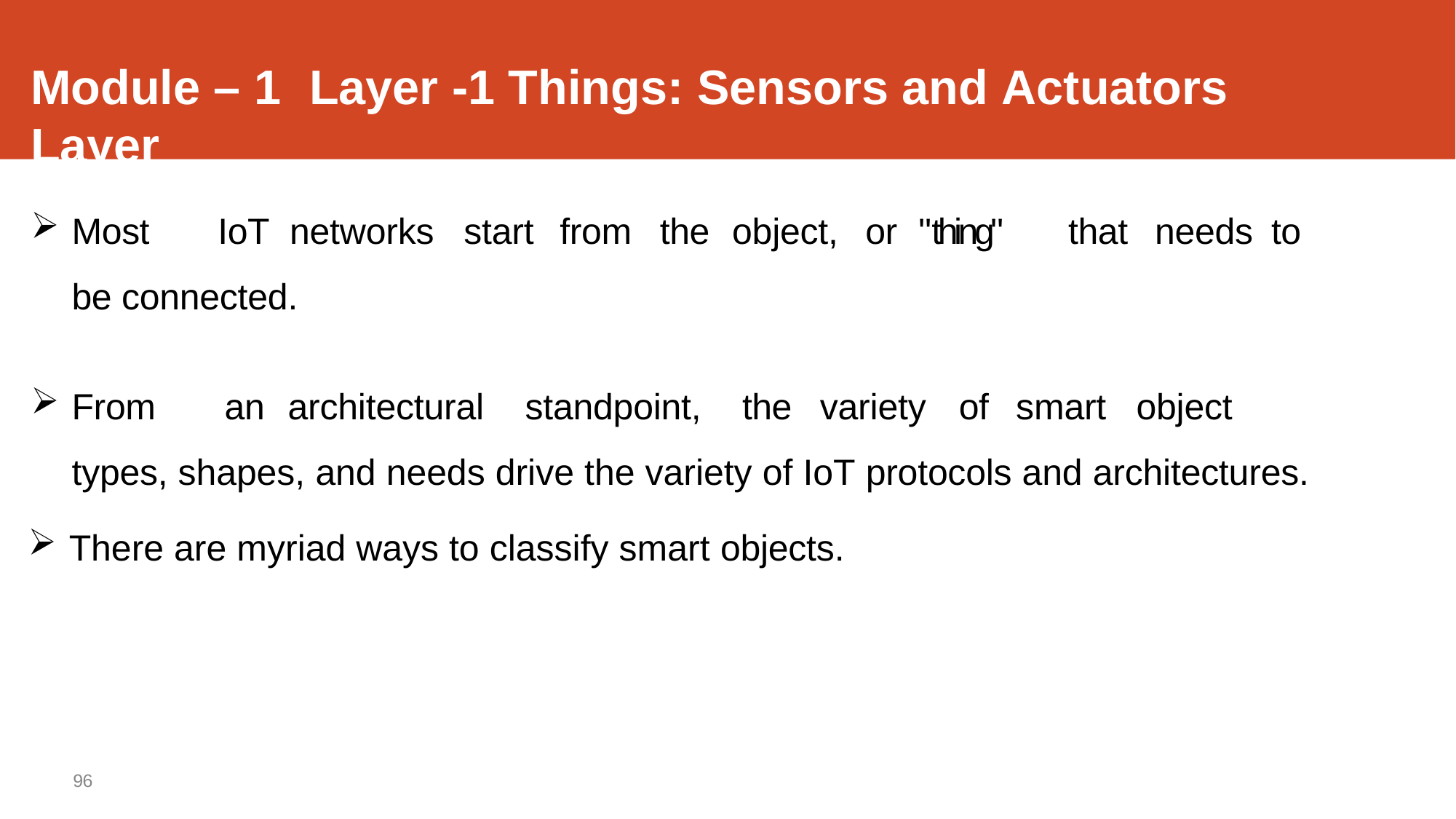

# Module – 1	Layer -1 Things: Sensors and Actuators Layer
Most	IoT	networks	start	from	the	object,	or	"thing"	that	needs	to	be connected.
From	an	architectural	standpoint,	the	variety	of	smart	object	types, shapes, and needs drive the variety of IoT protocols and architectures.
There are myriad ways to classify smart objects.
96